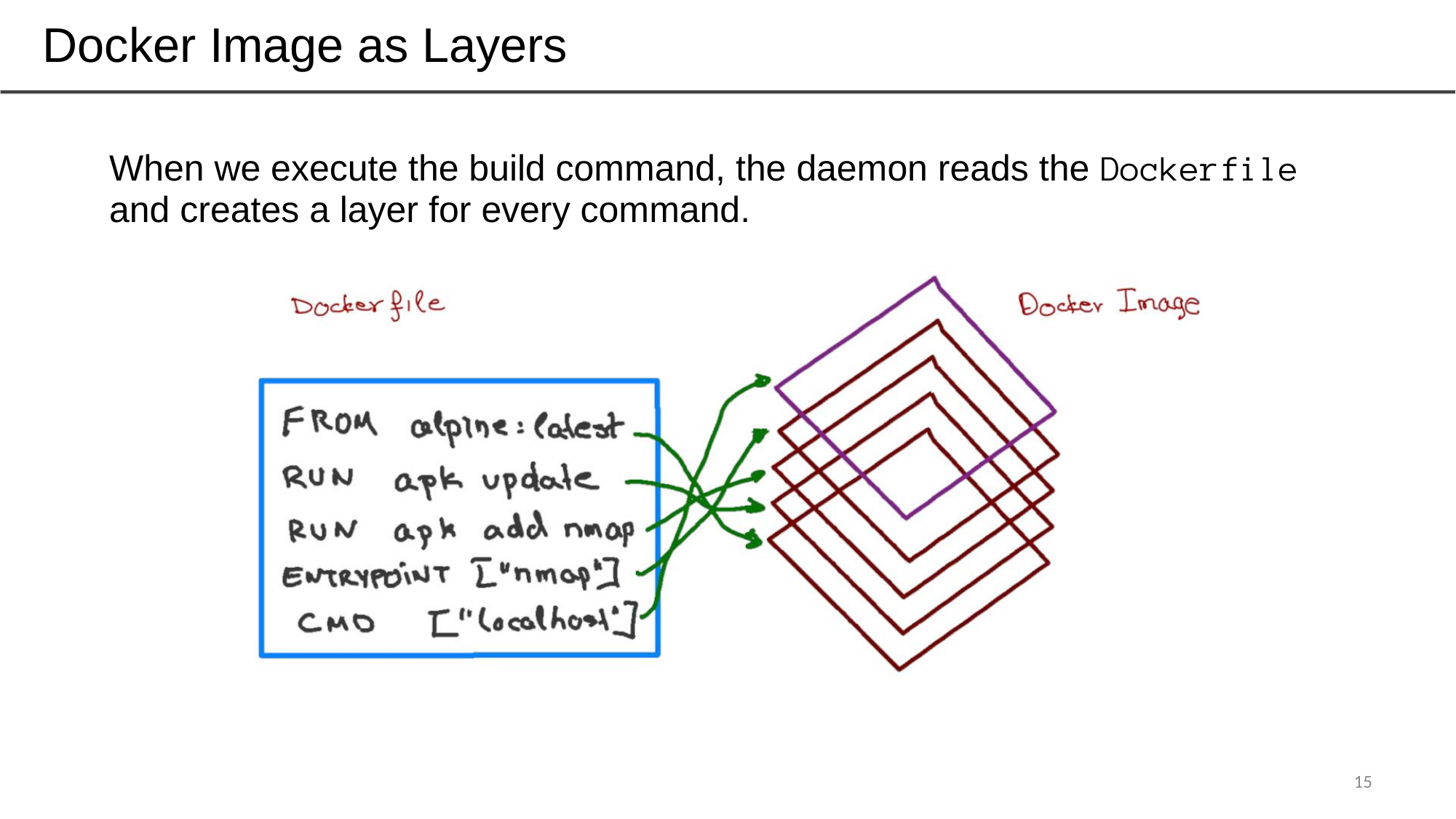

Docker Image as Layers
When we execute the build command, the daemon reads the Dockerfile
and creates a layer for every command.
15